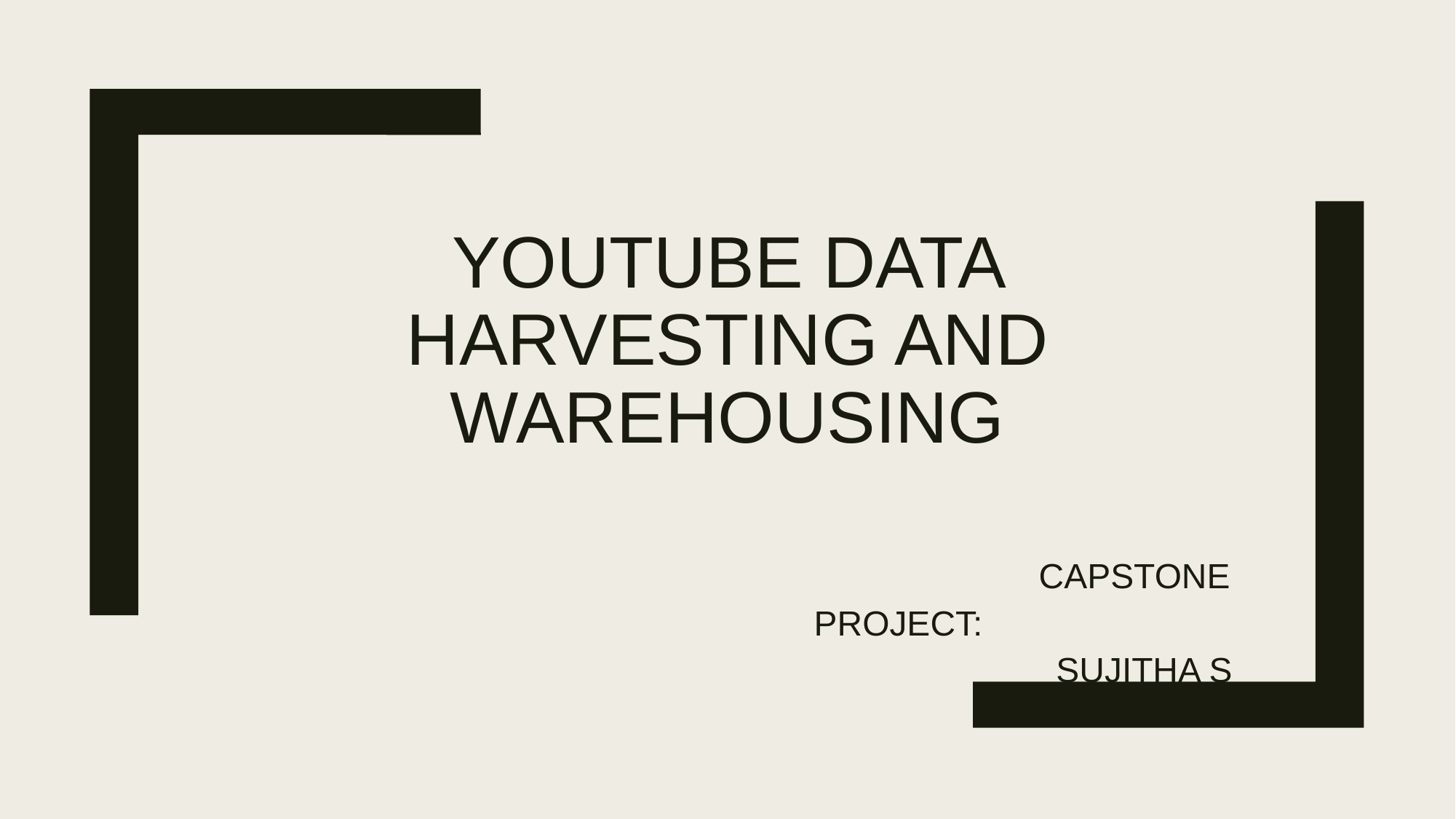

# YOUTUBE DATA HARVESTING AND WAREHOUSING
                                                 CAPSTONE PROJECT:
                                                   SUJITHA S